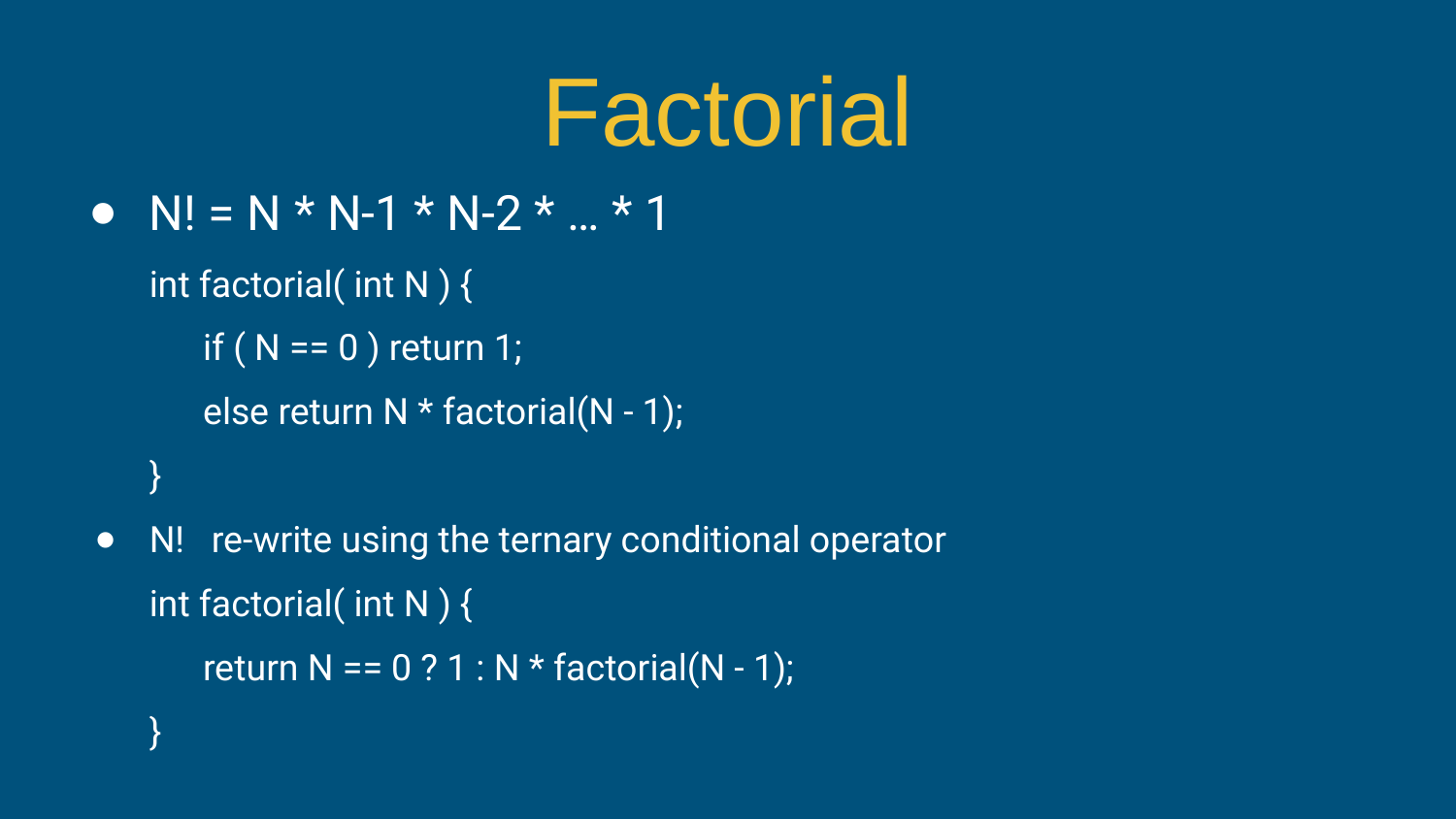

# Factorial
N! = N * N-1 * N-2 * … * 1
int factorial( int N ) {
      if ( N == 0 ) return 1;
      else return N * factorial(N - 1);
}
N!   re-write using the ternary conditional operator
int factorial( int N ) {
      return N == 0 ? 1 : N * factorial(N - 1);
}